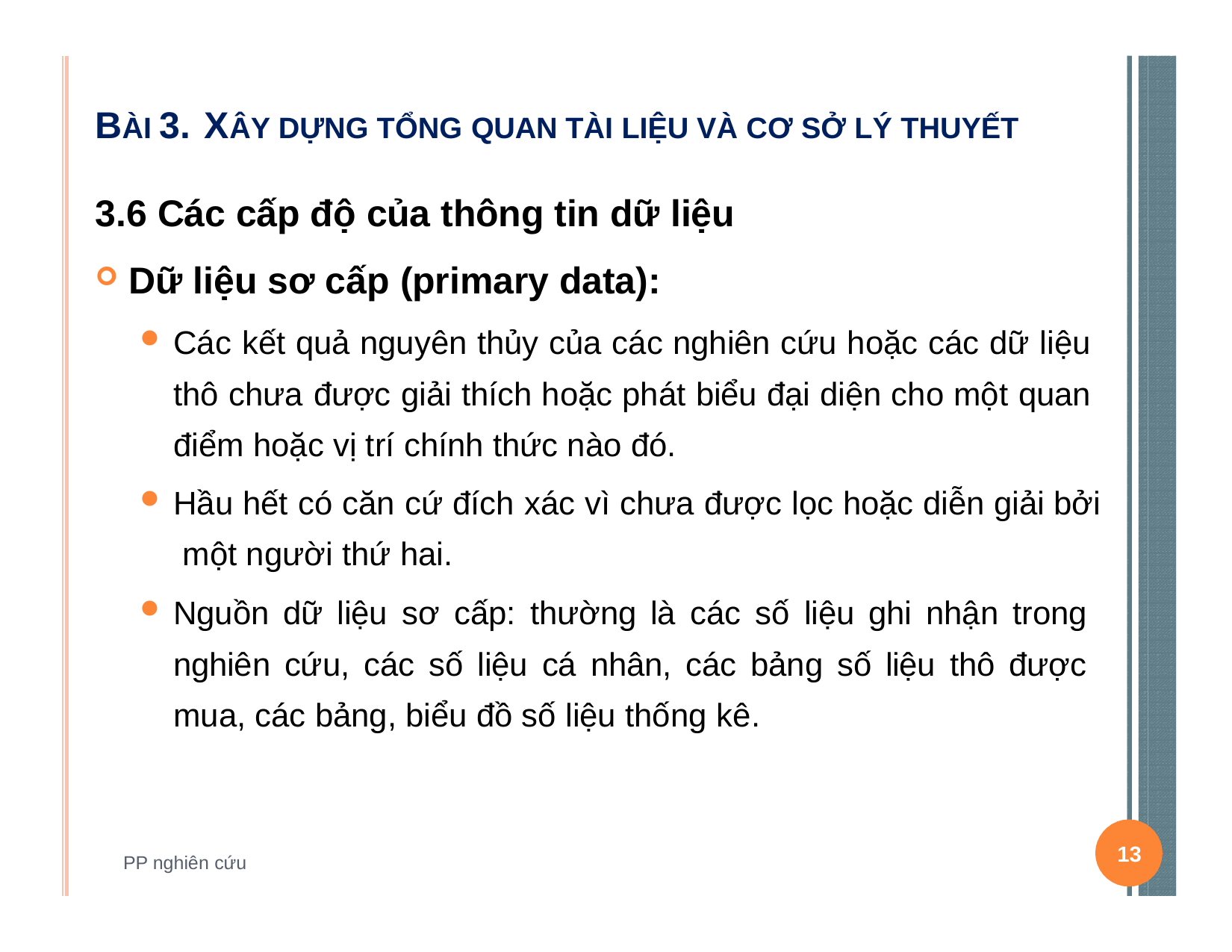

# BÀI 3. XÂY DỰNG TỔNG QUAN TÀI LIỆU VÀ CƠ SỞ LÝ THUYẾT
3.6 Các cấp độ của thông tin dữ liệu
Dữ liệu sơ cấp (primary data):
Các kết quả nguyên thủy của các nghiên cứu hoặc các dữ liệu  thô chưa được giải thích hoặc phát biểu đại diện cho một quan  điểm hoặc vị trí chính thức nào đó.
Hầu hết có căn cứ đích xác vì chưa được lọc hoặc diễn giải bởi  một người thứ hai.
Nguồn dữ liệu sơ cấp: thường là các số liệu ghi nhận trong  nghiên cứu, các số liệu cá nhân, các bảng số liệu thô được  mua, các bảng, biểu đồ số liệu thống kê.

13
PP nghiên cứu